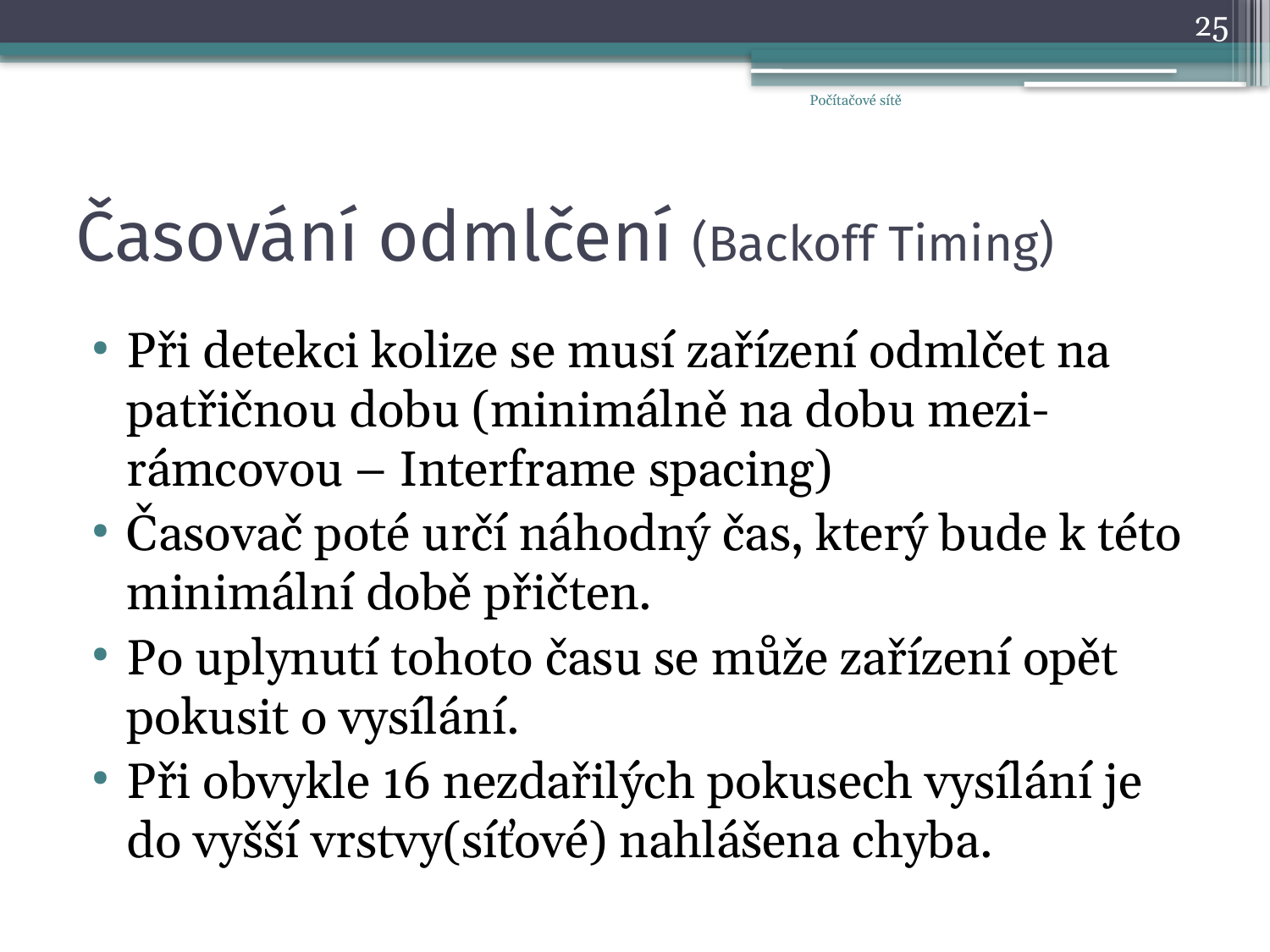

25
Počítačové sítě
# Časování odmlčení (Backoff Timing)
Při detekci kolize se musí zařízení odmlčet na patřičnou dobu (minimálně na dobu mezi-rámcovou – Interframe spacing)
Časovač poté určí náhodný čas, který bude k této minimální době přičten.
Po uplynutí tohoto času se může zařízení opět pokusit o vysílání.
Při obvykle 16 nezdařilých pokusech vysílání je do vyšší vrstvy(síťové) nahlášena chyba.